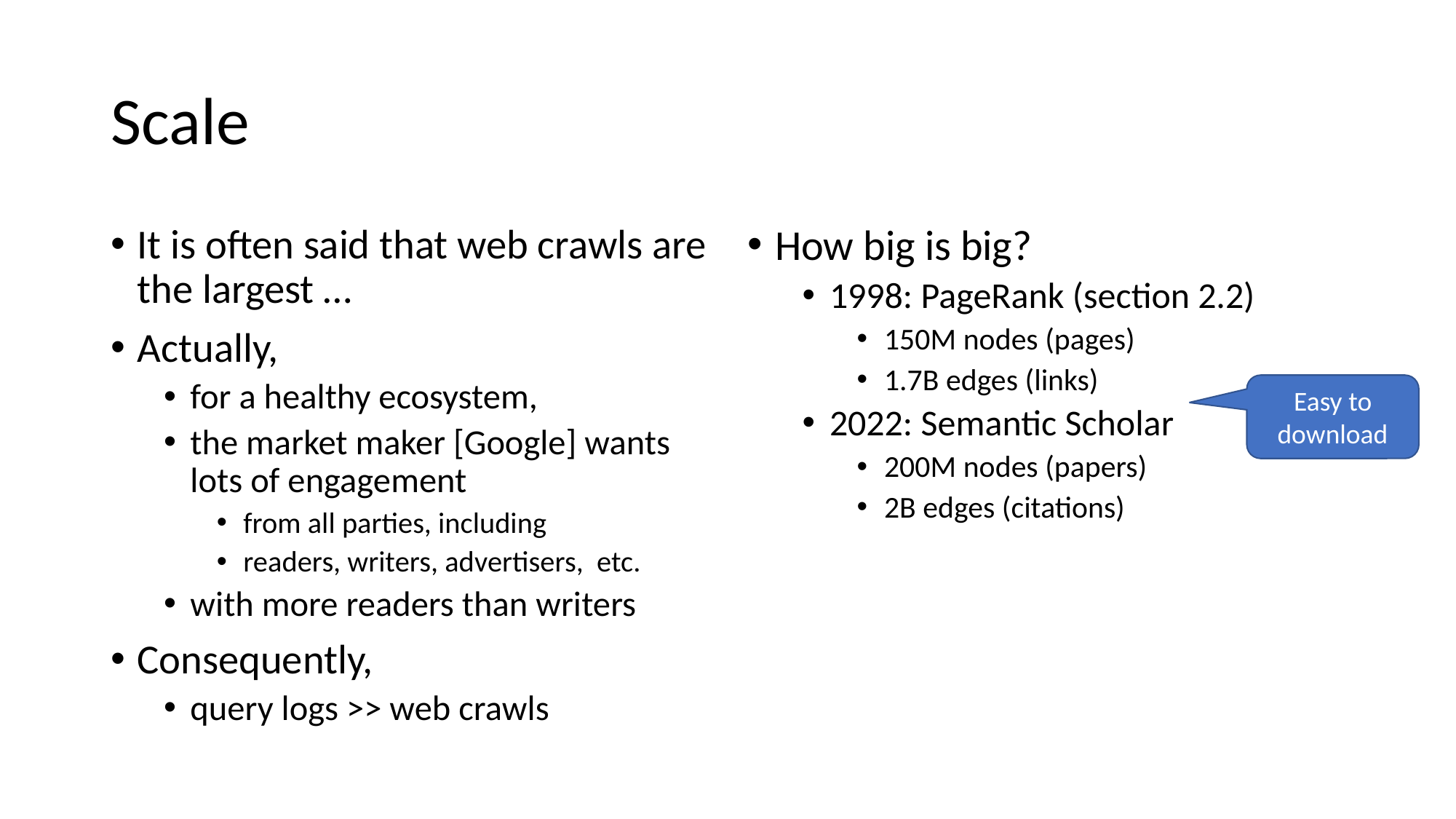

# Scale
It is often said that web crawls are the largest …
Actually,
for a healthy ecosystem,
the market maker [Google] wants lots of engagement
from all parties, including
readers, writers, advertisers,  etc.
with more readers than writers
Consequently,
query logs >> web crawls
How big is big?
1998: PageRank (section 2.2)
150M nodes (pages)
1.7B edges (links)
2022: Semantic Scholar
200M nodes (papers)
2B edges (citations)
Easy to download